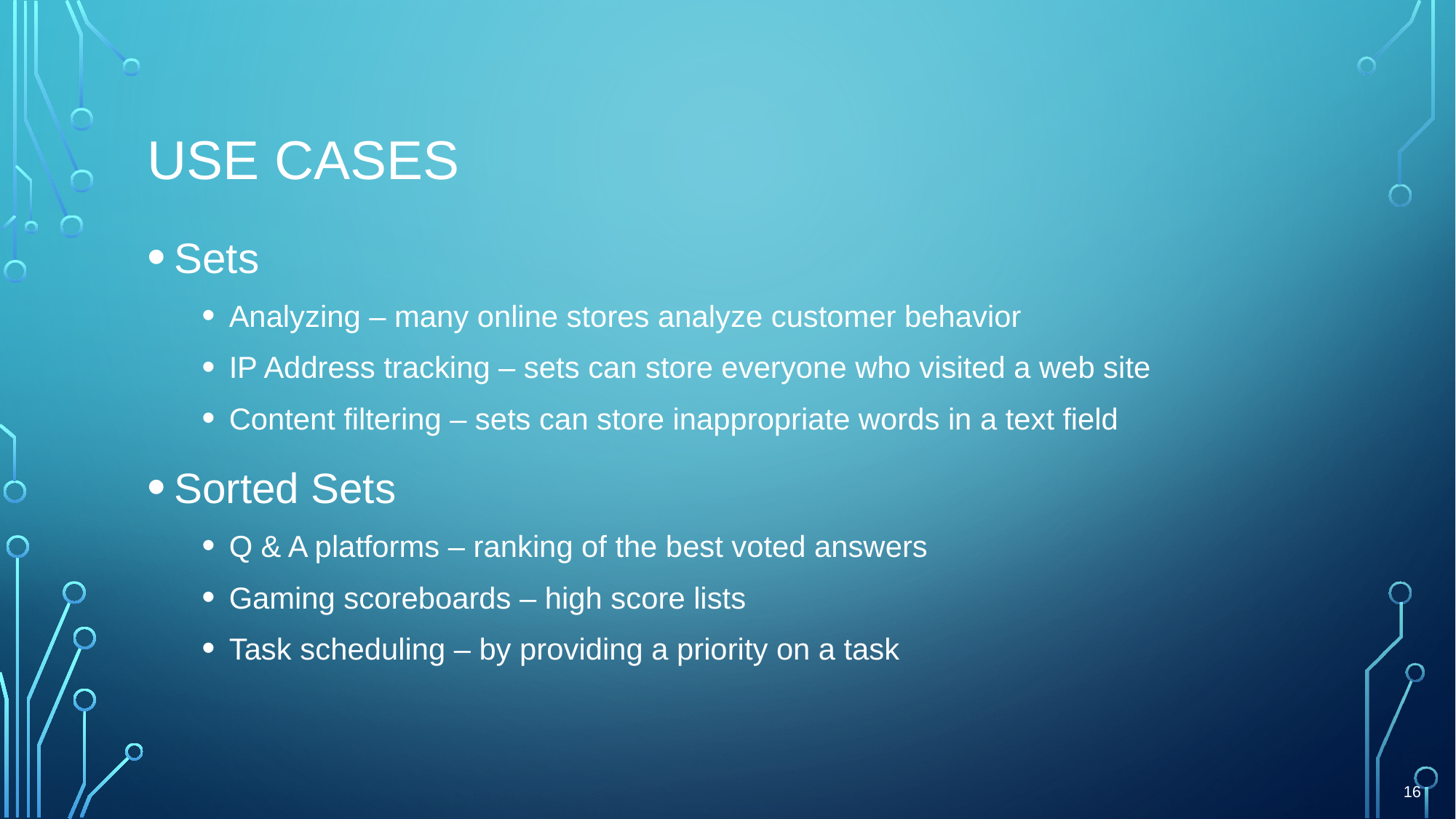

# Use cases
Sets
Analyzing – many online stores analyze customer behavior
IP Address tracking – sets can store everyone who visited a web site
Content filtering – sets can store inappropriate words in a text field
Sorted Sets
Q & A platforms – ranking of the best voted answers
Gaming scoreboards – high score lists
Task scheduling – by providing a priority on a task

16